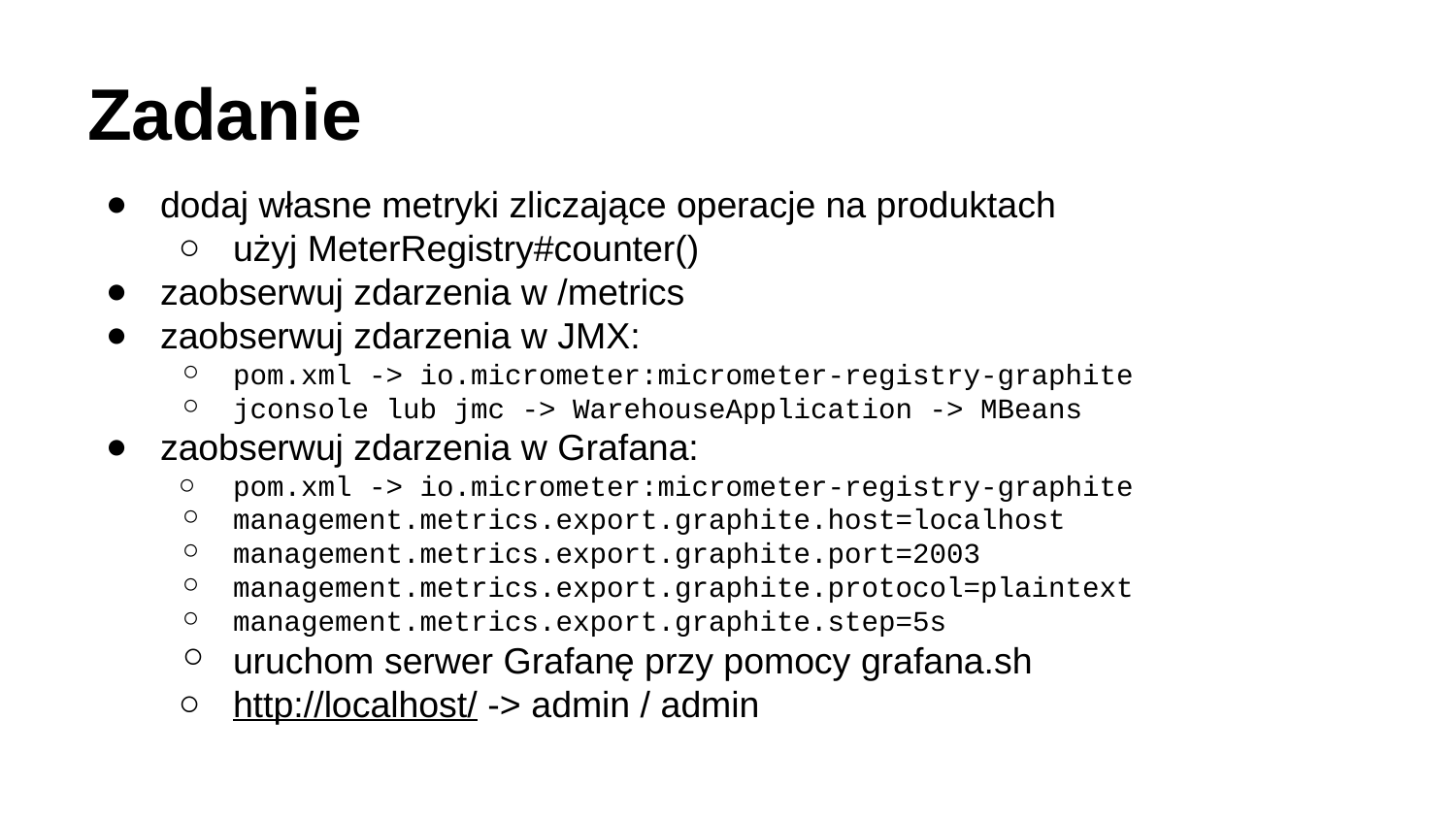

# Zadanie
dodaj własne metryki zliczające operacje na produktach
użyj MeterRegistry#counter()
zaobserwuj zdarzenia w /metrics
zaobserwuj zdarzenia w JMX:
pom.xml -> io.micrometer:micrometer-registry-graphite
jconsole lub jmc -> WarehouseApplication -> MBeans
zaobserwuj zdarzenia w Grafana:
pom.xml -> io.micrometer:micrometer-registry-graphite
management.metrics.export.graphite.host=localhost
management.metrics.export.graphite.port=2003
management.metrics.export.graphite.protocol=plaintext
management.metrics.export.graphite.step=5s
uruchom serwer Grafanę przy pomocy grafana.sh
http://localhost/ -> admin / admin